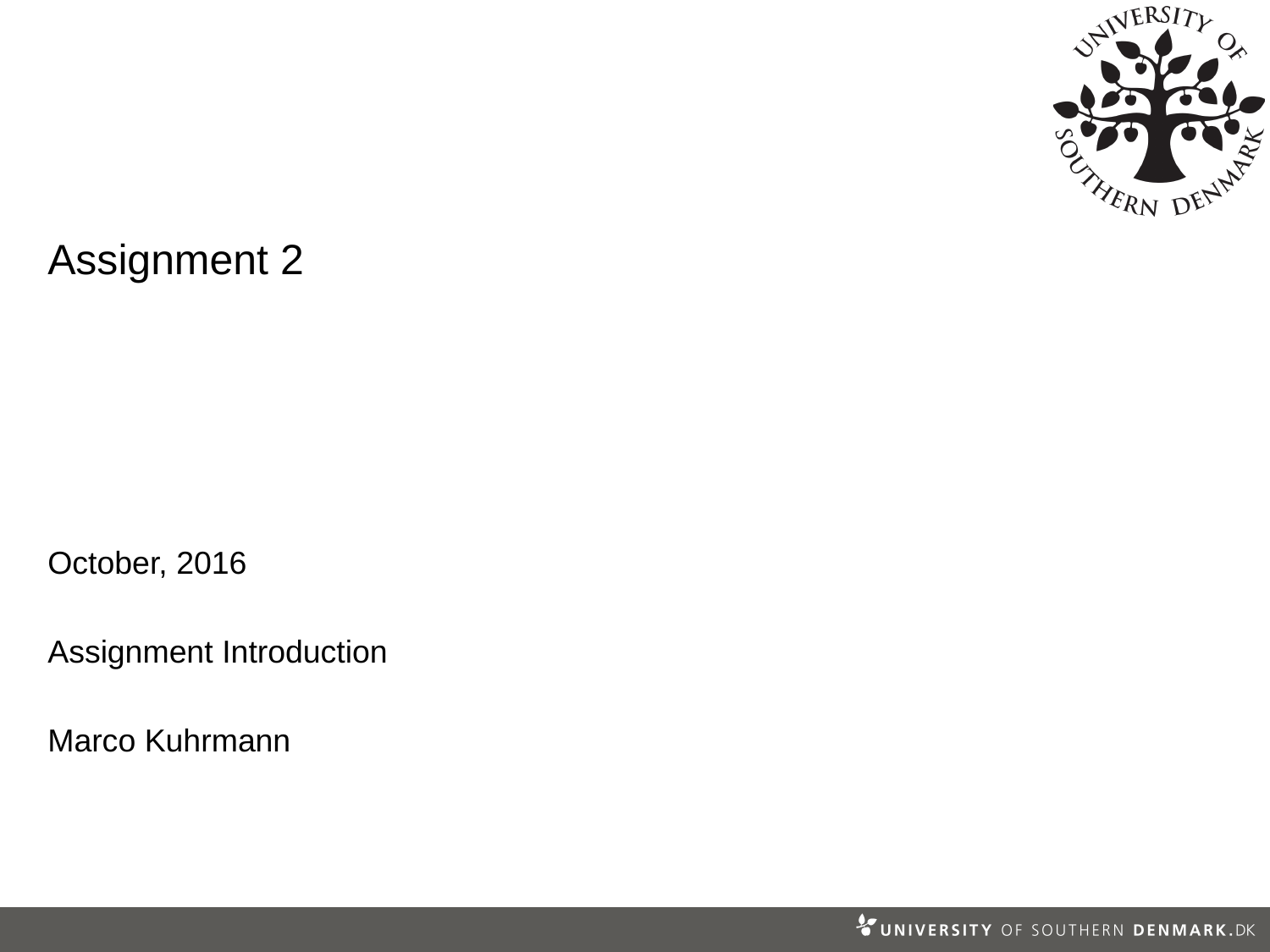

# Assignment 2
October, 2016

Assignment Introduction

Marco Kuhrmann